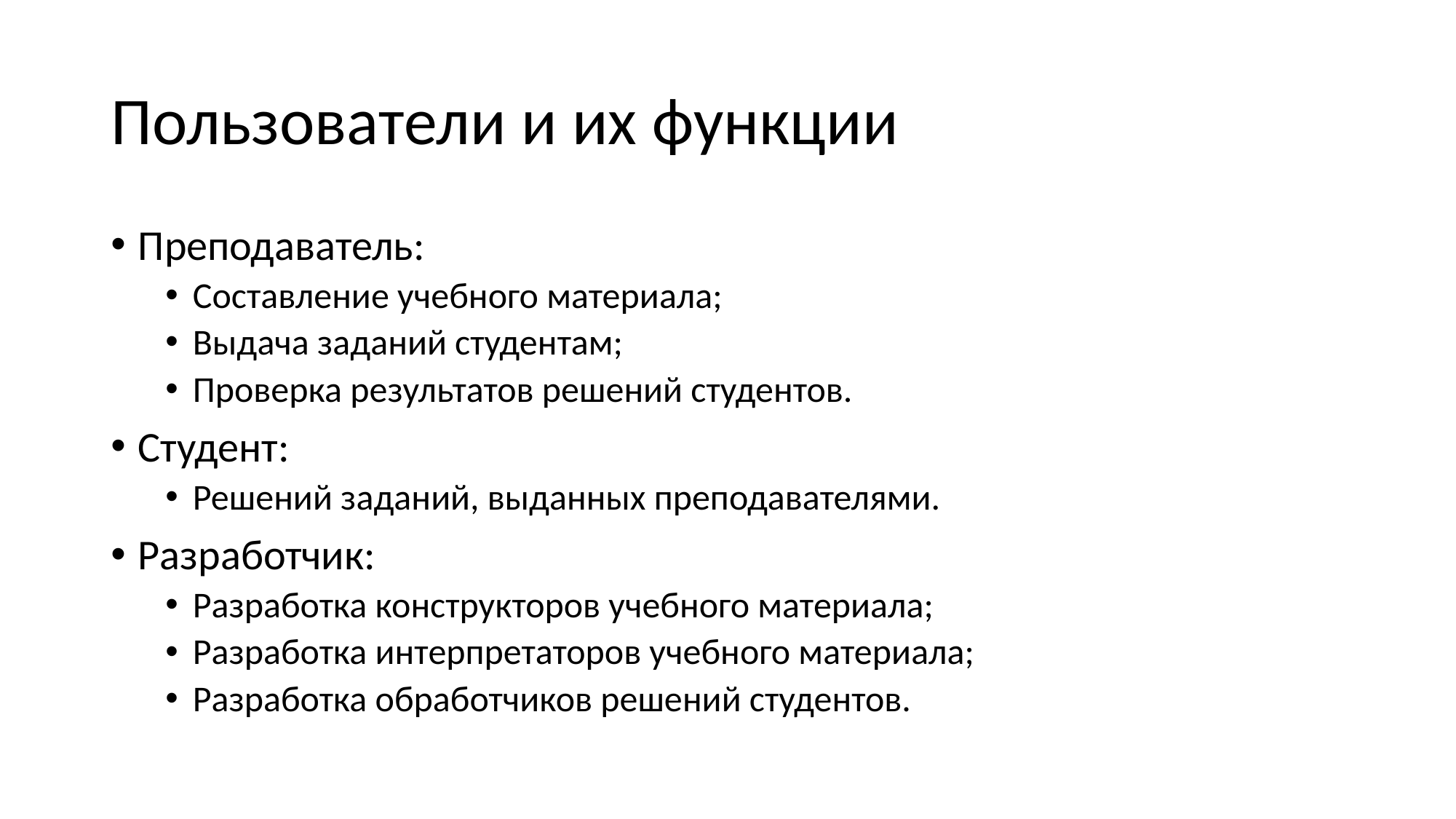

# Пользователи и их функции
Преподаватель:
Составление учебного материала;
Выдача заданий студентам;
Проверка результатов решений студентов.
Студент:
Решений заданий, выданных преподавателями.
Разработчик:
Разработка конструкторов учебного материала;
Разработка интерпретаторов учебного материала;
Разработка обработчиков решений студентов.